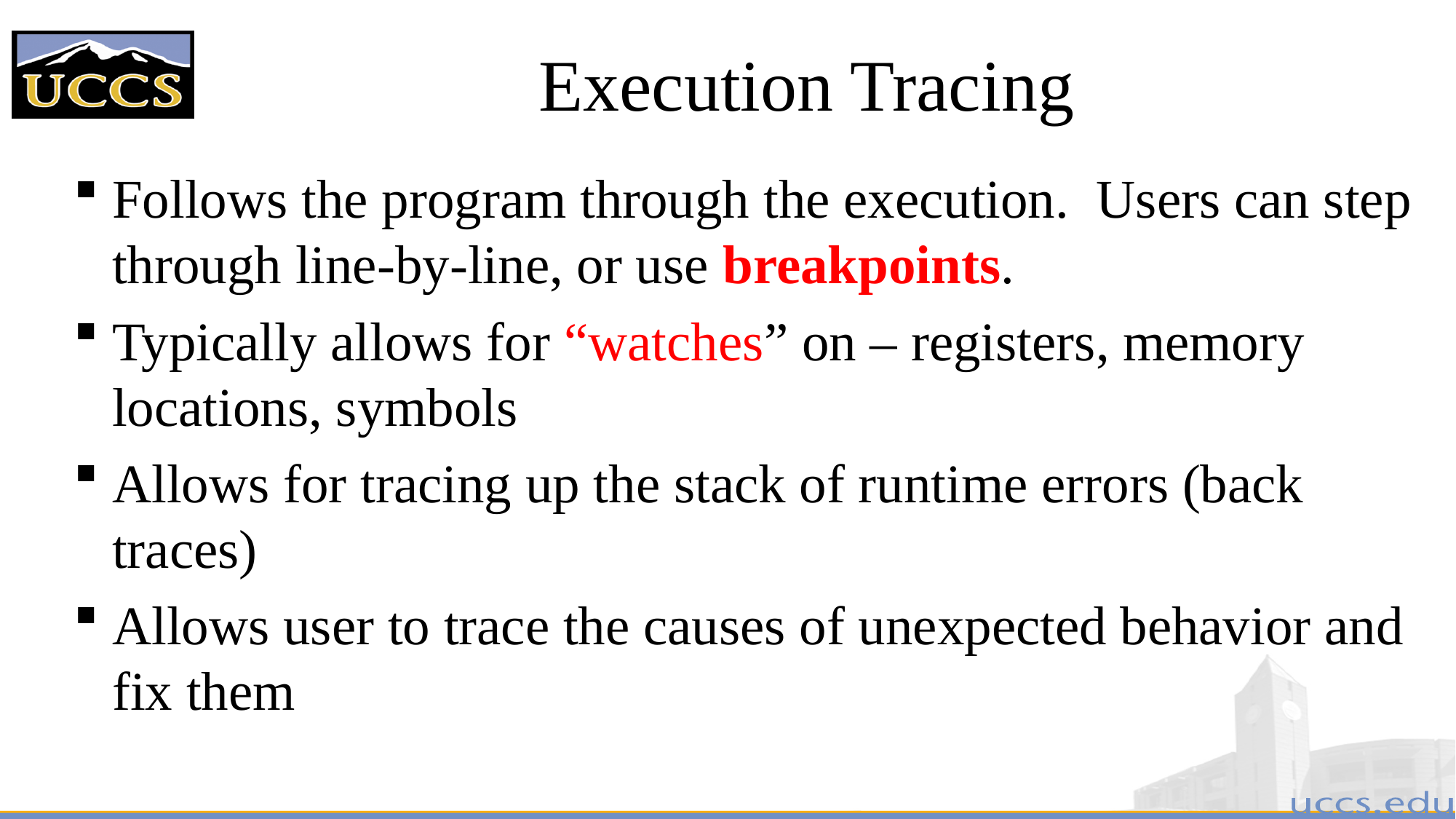

# Execution Tracing
Follows the program through the execution.  Users can step through line-by-line, or use breakpoints.
Typically allows for “watches” on – registers, memory locations, symbols
Allows for tracing up the stack of runtime errors (back traces)
Allows user to trace the causes of unexpected behavior and fix them